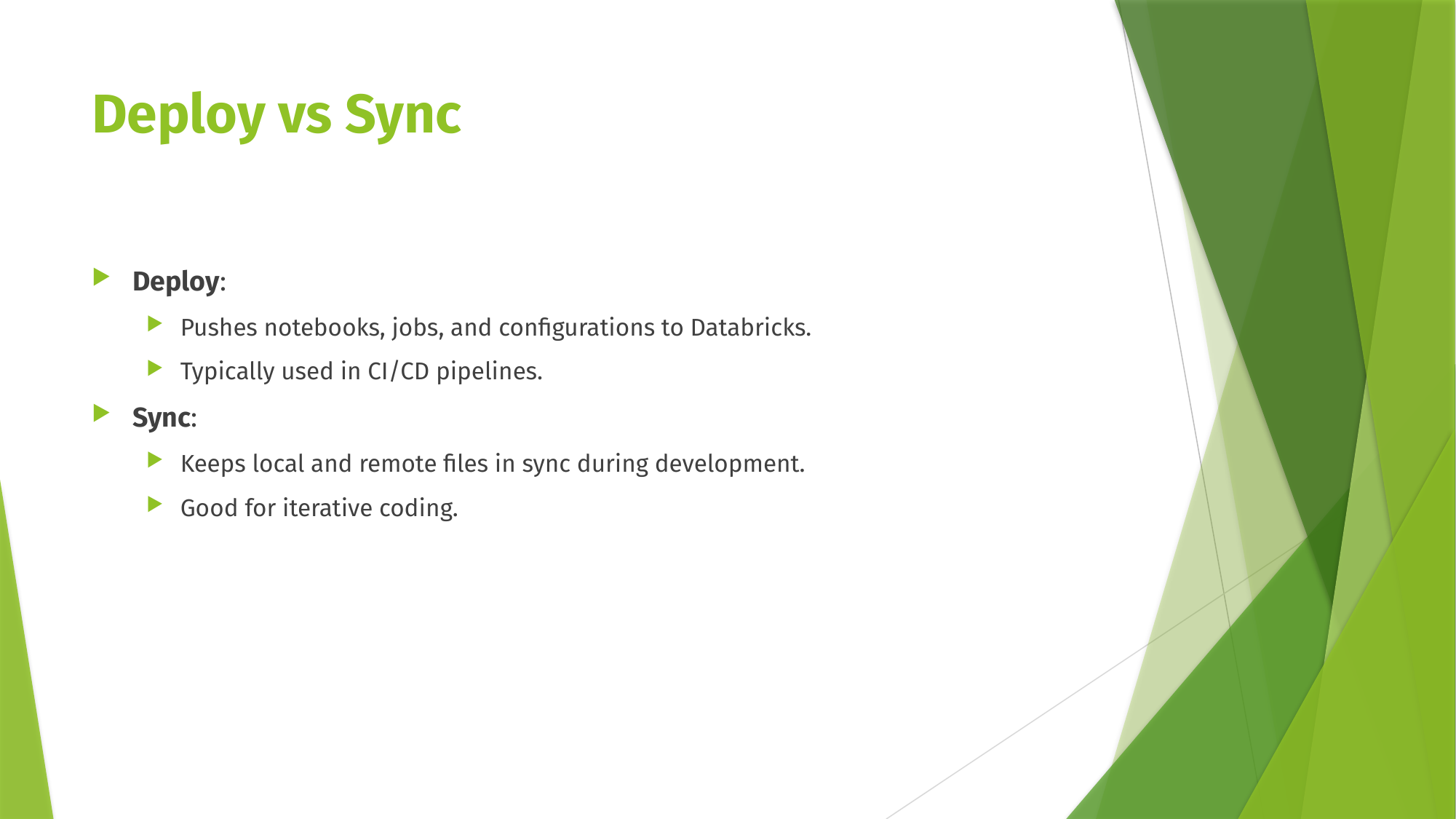

# Deploy vs Sync
Deploy:
Pushes notebooks, jobs, and configurations to Databricks.
Typically used in CI/CD pipelines.
Sync:
Keeps local and remote files in sync during development.
Good for iterative coding.